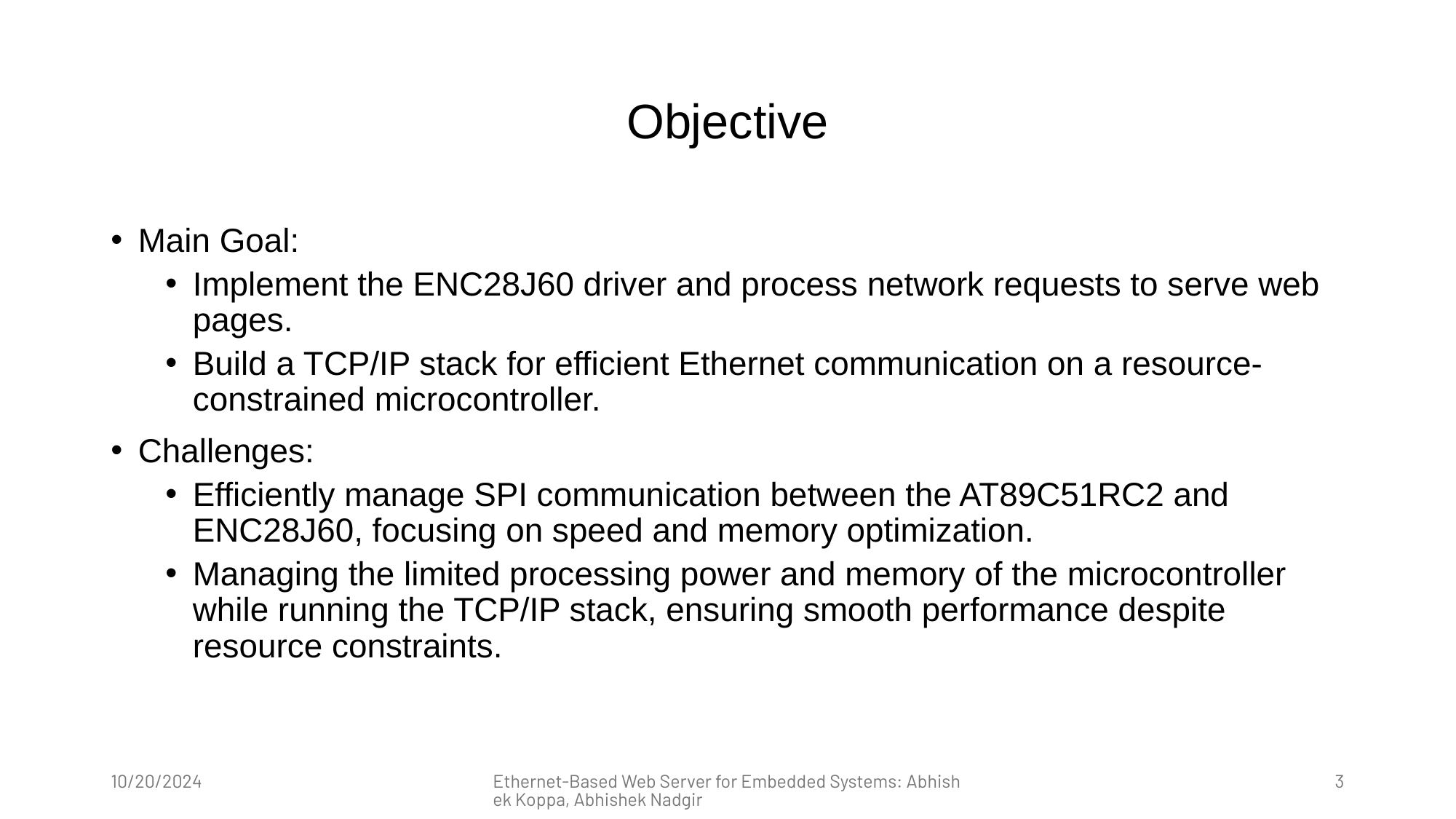

# Objective
Main Goal:
Implement the ENC28J60 driver and process network requests to serve web pages.
Build a TCP/IP stack for efficient Ethernet communication on a resource-constrained microcontroller.
Challenges:
Efficiently manage SPI communication between the AT89C51RC2 and ENC28J60, focusing on speed and memory optimization.
Managing the limited processing power and memory of the microcontroller while running the TCP/IP stack, ensuring smooth performance despite resource constraints.
10/20/2024
Ethernet-Based Web Server for Embedded Systems: Abhishek Koppa, Abhishek Nadgir
3